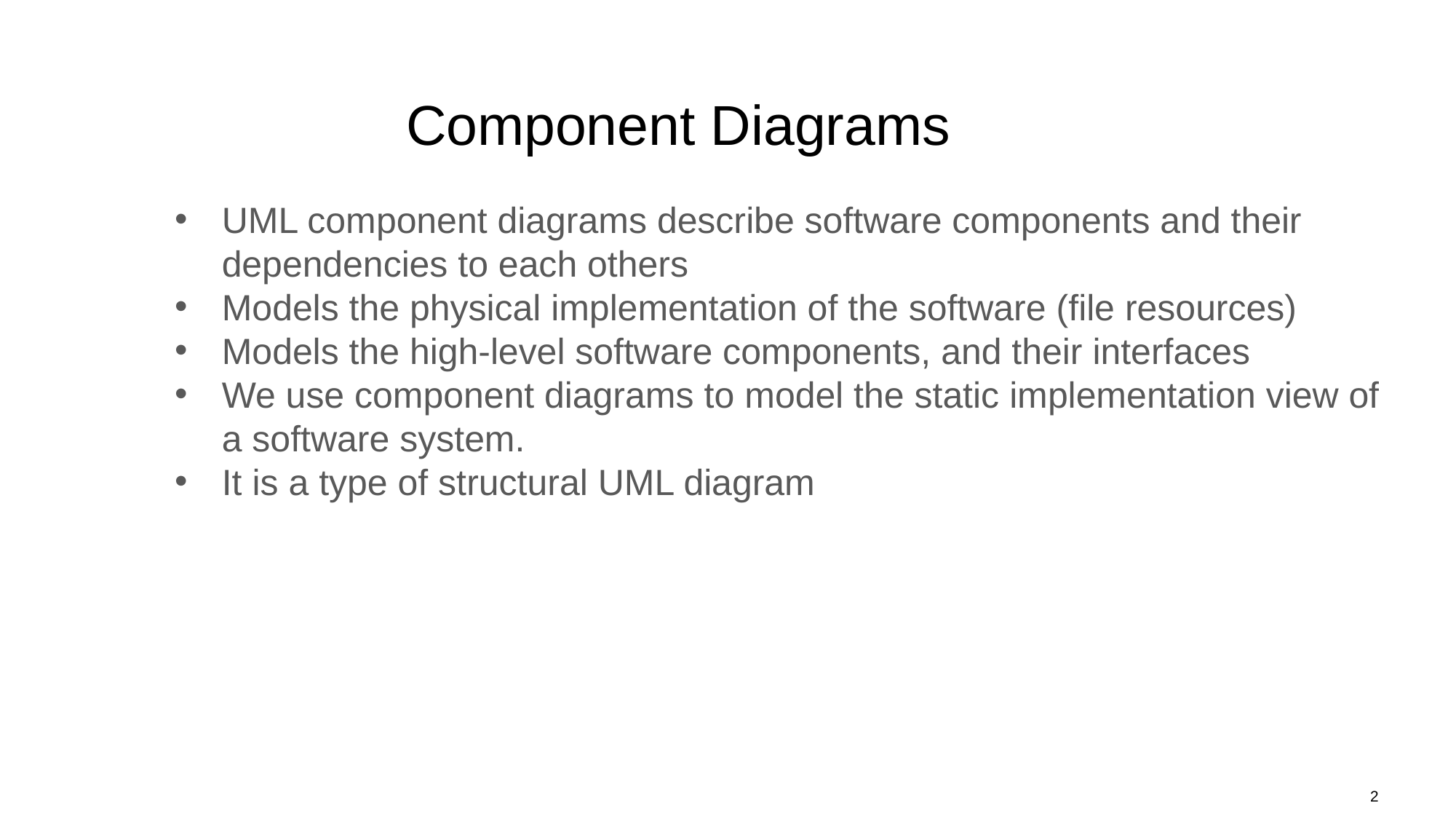

# Component Diagrams
UML component diagrams describe software components and their dependencies to each others
Models the physical implementation of the software (file resources)
Models the high-level software components, and their interfaces
We use component diagrams to model the static implementation view of a software system.
It is a type of structural UML diagram

2